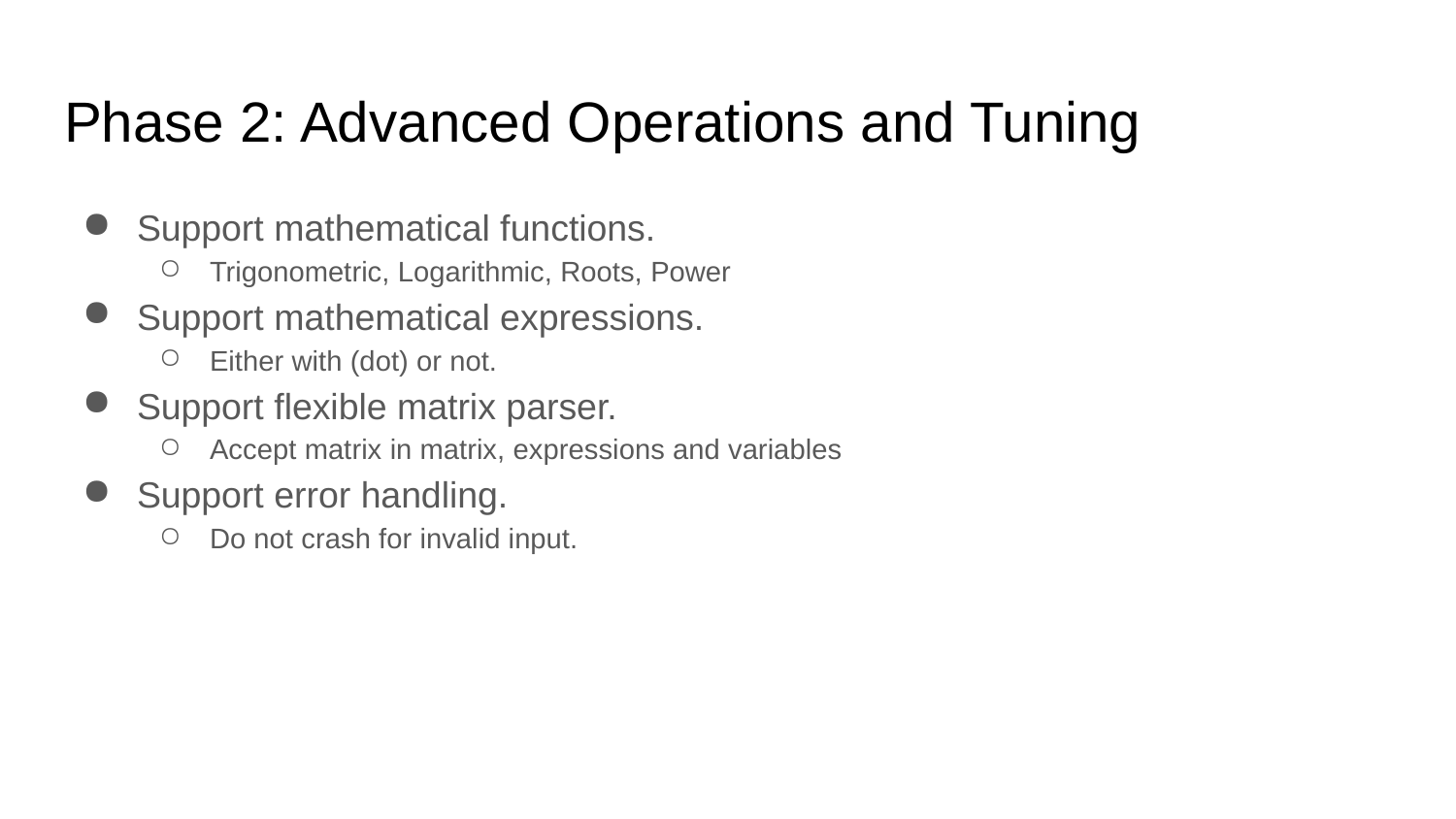

# Phase 2: Advanced Operations and Tuning
Support mathematical functions.
Trigonometric, Logarithmic, Roots, Power
Support mathematical expressions.
Either with (dot) or not.
Support flexible matrix parser.
Accept matrix in matrix, expressions and variables
Support error handling.
Do not crash for invalid input.